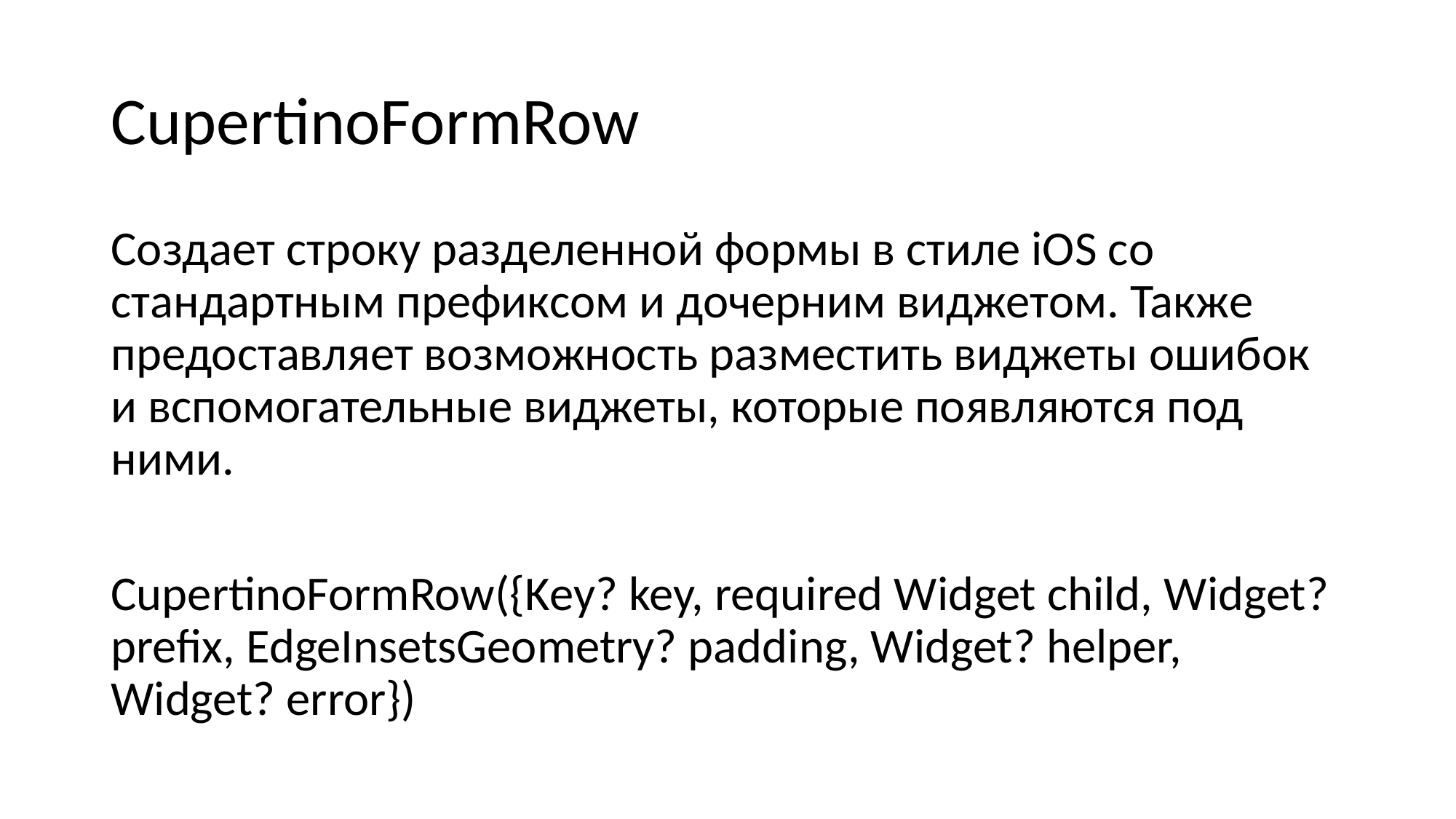

# CupertinoFormRow
Создает строку разделенной формы в стиле iOS со стандартным префиксом и дочерним виджетом. Также предоставляет возможность разместить виджеты ошибок и вспомогательные виджеты, которые появляются под ними.

CupertinoFormRow({Key? key, required Widget child, Widget? prefix, EdgeInsetsGeometry? padding, Widget? helper, Widget? error})